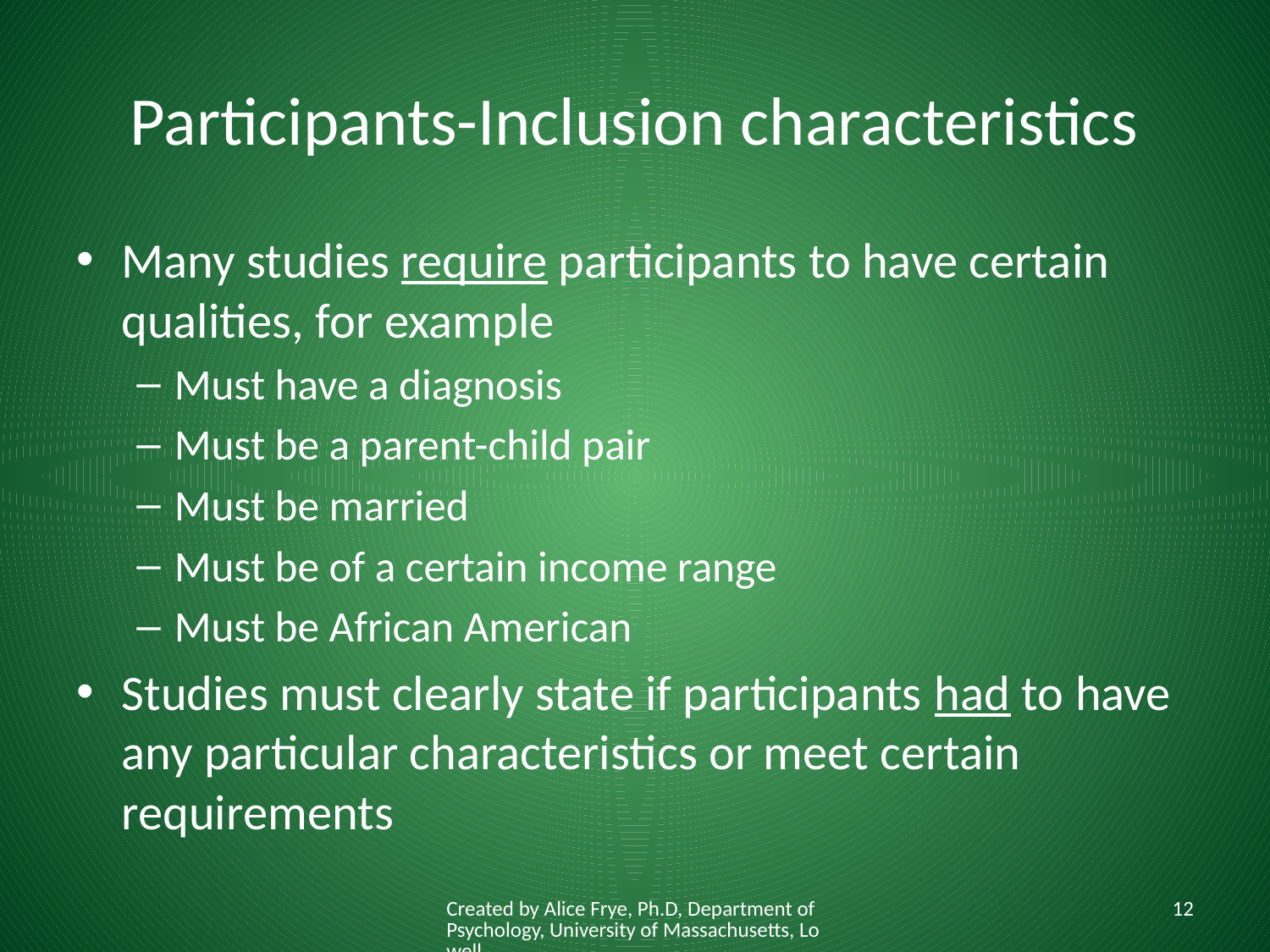

# Participants-Inclusion characteristics
Many studies require participants to have certain qualities, for example
Must have a diagnosis
Must be a parent-child pair
Must be married
Must be of a certain income range
Must be African American
Studies must clearly state if participants had to have any particular characteristics or meet certain requirements
Created by Alice Frye, Ph.D, Department of Psychology, University of Massachusetts, Lowell
12